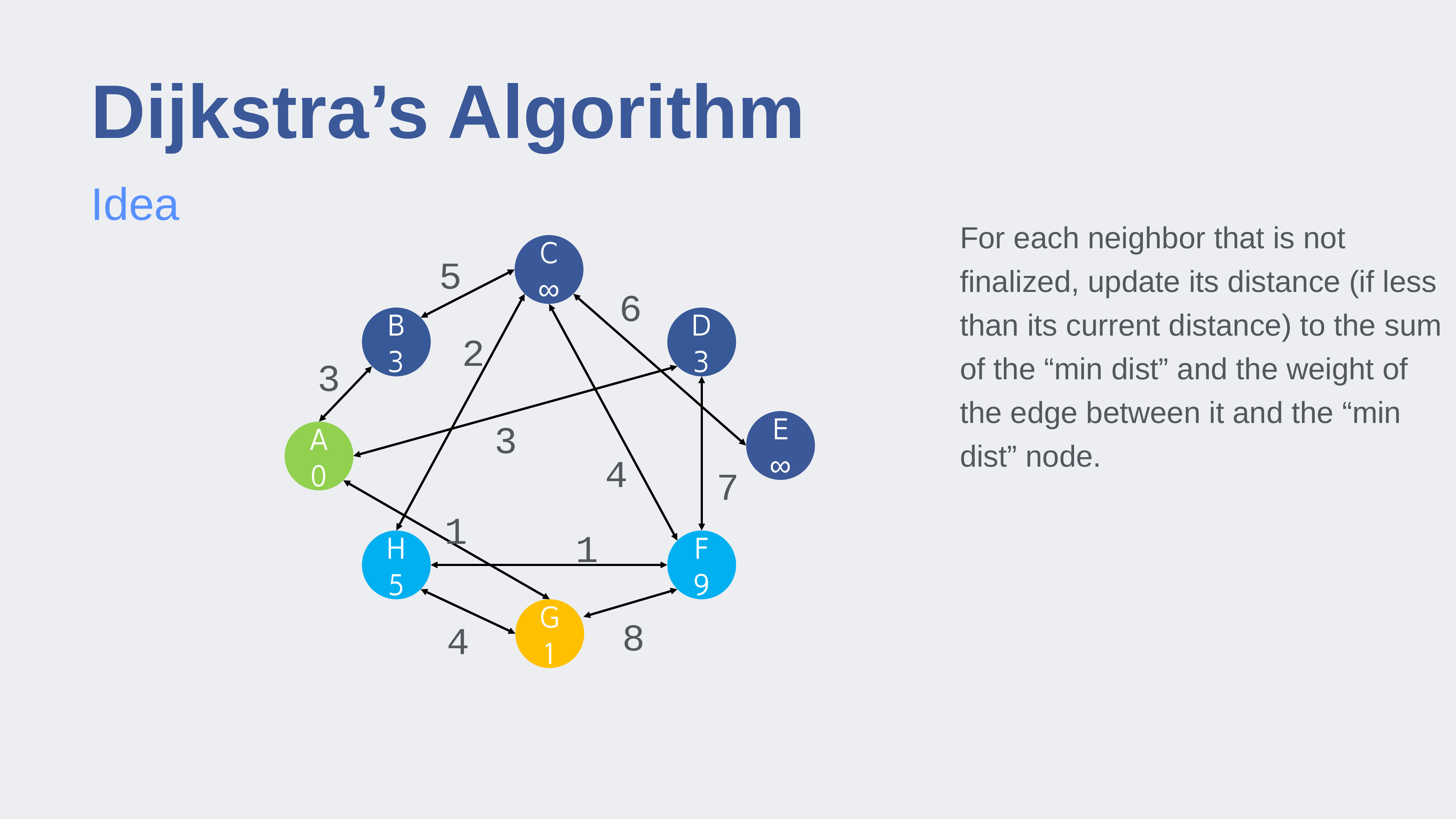

# Dijkstra’s Algorithm
Idea
For each neighbor that is not finalized, update its distance (if less than its current distance) to the sum of the “min dist” and the weight of the edge between it and the “min dist” node.
C
∞
5
6
B
3
D
3
2
3
3
E
∞
A
0
4
7
1
1
H
5
F
9
G
1
8
4